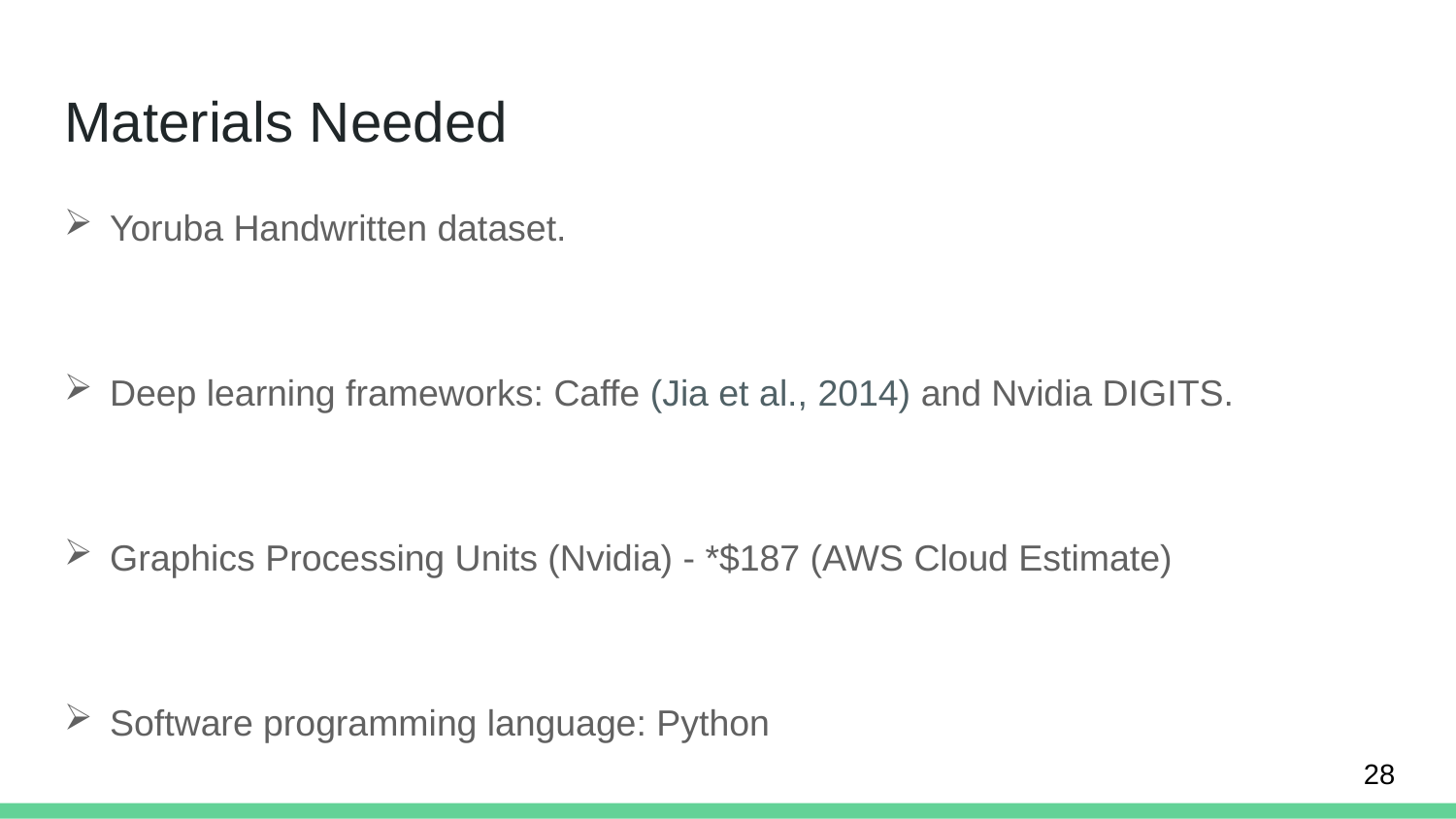

# Materials Needed
Yoruba Handwritten dataset.

Deep learning frameworks: Caffe (Jia et al., 2014) and Nvidia DIGITS.

Graphics Processing Units (Nvidia) - *$187 (AWS Cloud Estimate)

Software programming language: Python

28